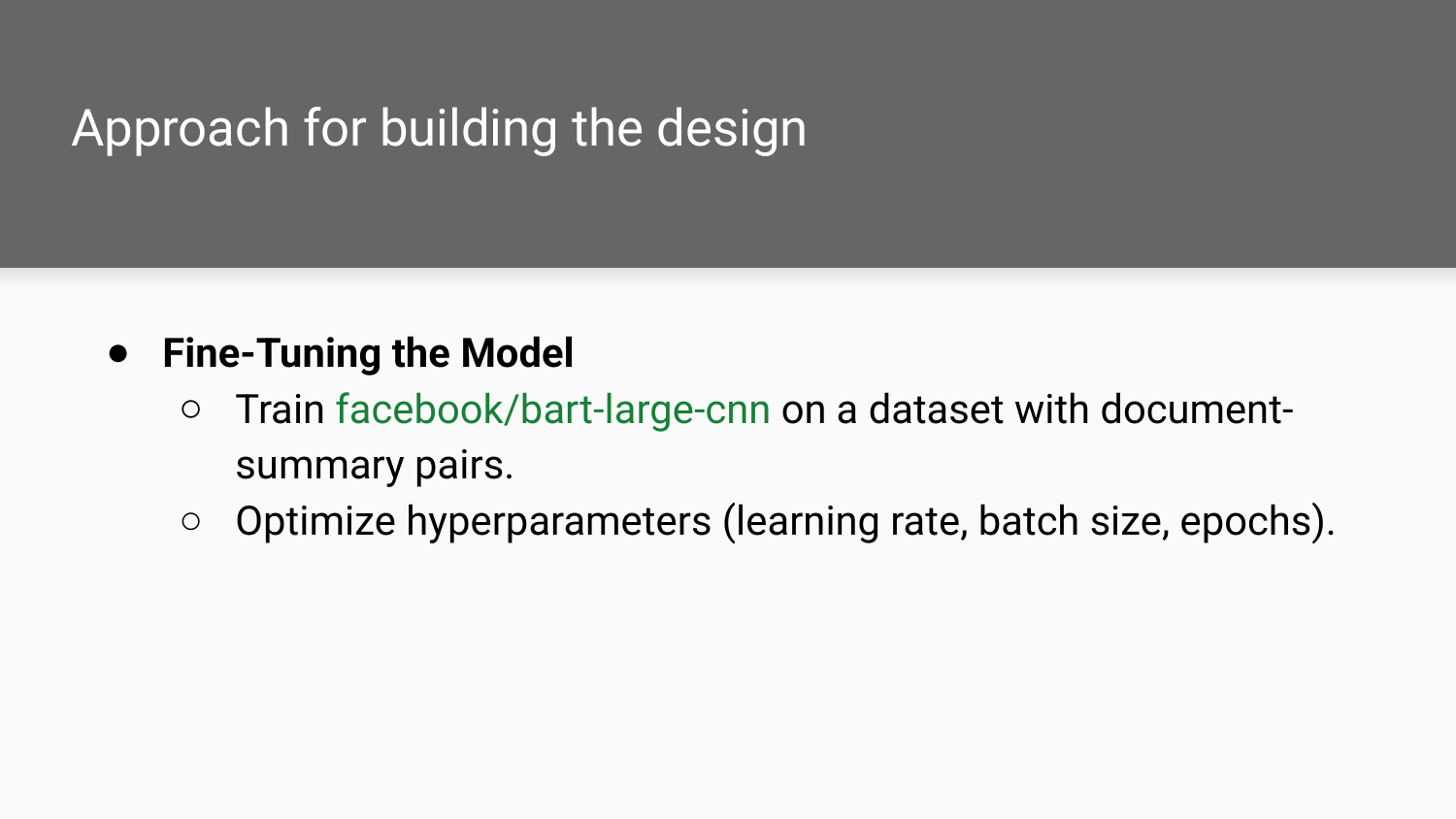

# Approach for building the design
Fine-Tuning the Model
Train facebook/bart-large-cnn on a dataset with document-summary pairs.
Optimize hyperparameters (learning rate, batch size, epochs).